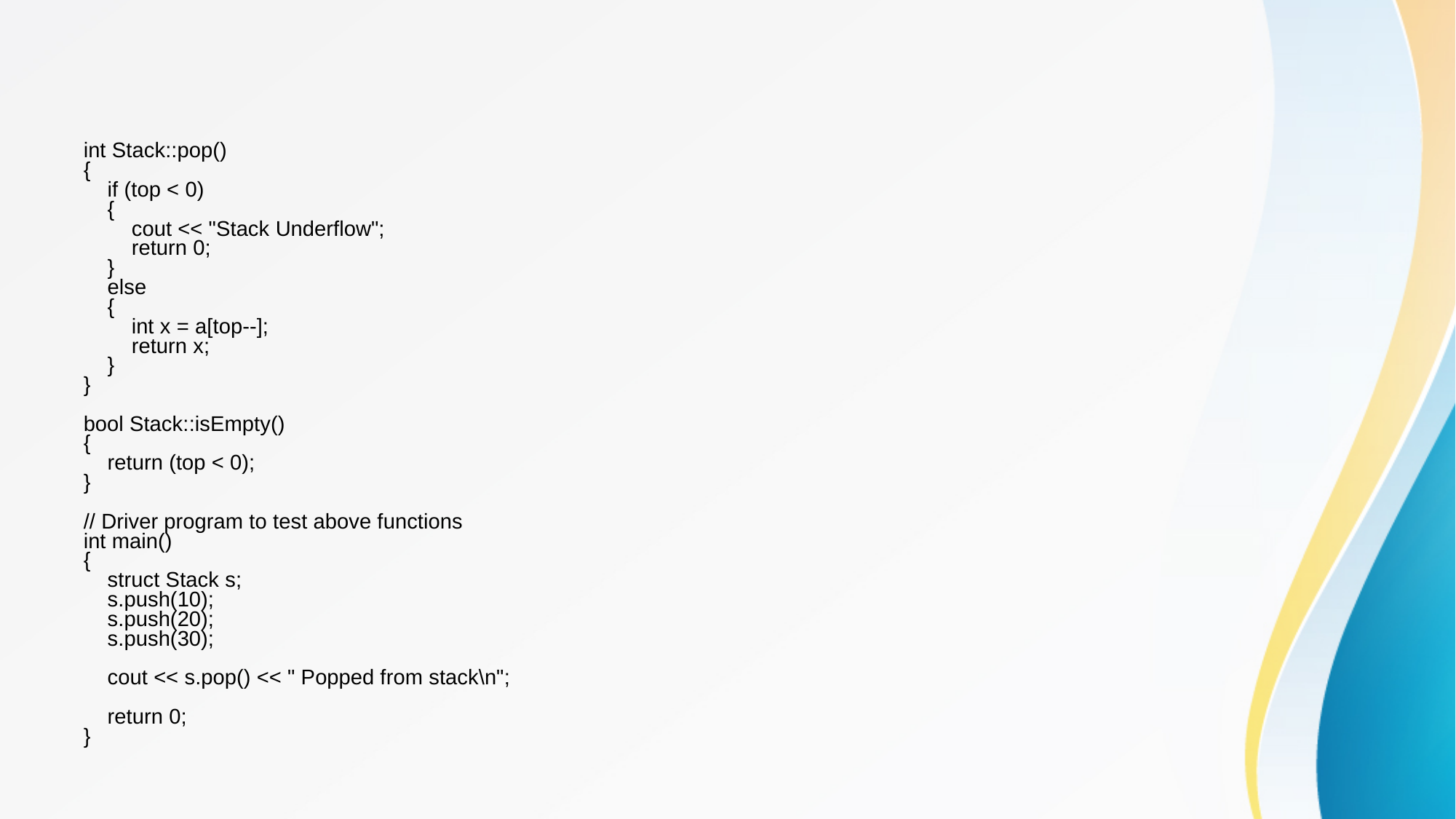

int Stack::pop()
{
    if (top < 0)
    {
        cout << "Stack Underflow";
        return 0;
    }
    else
    {
        int x = a[top--];
        return x;
    }
}

bool Stack::isEmpty()
{
    return (top < 0);
}

// Driver program to test above functions
int main()
{
    struct Stack s;
    s.push(10);
    s.push(20);
    s.push(30);

    cout << s.pop() << " Popped from stack\n";

    return 0;
}